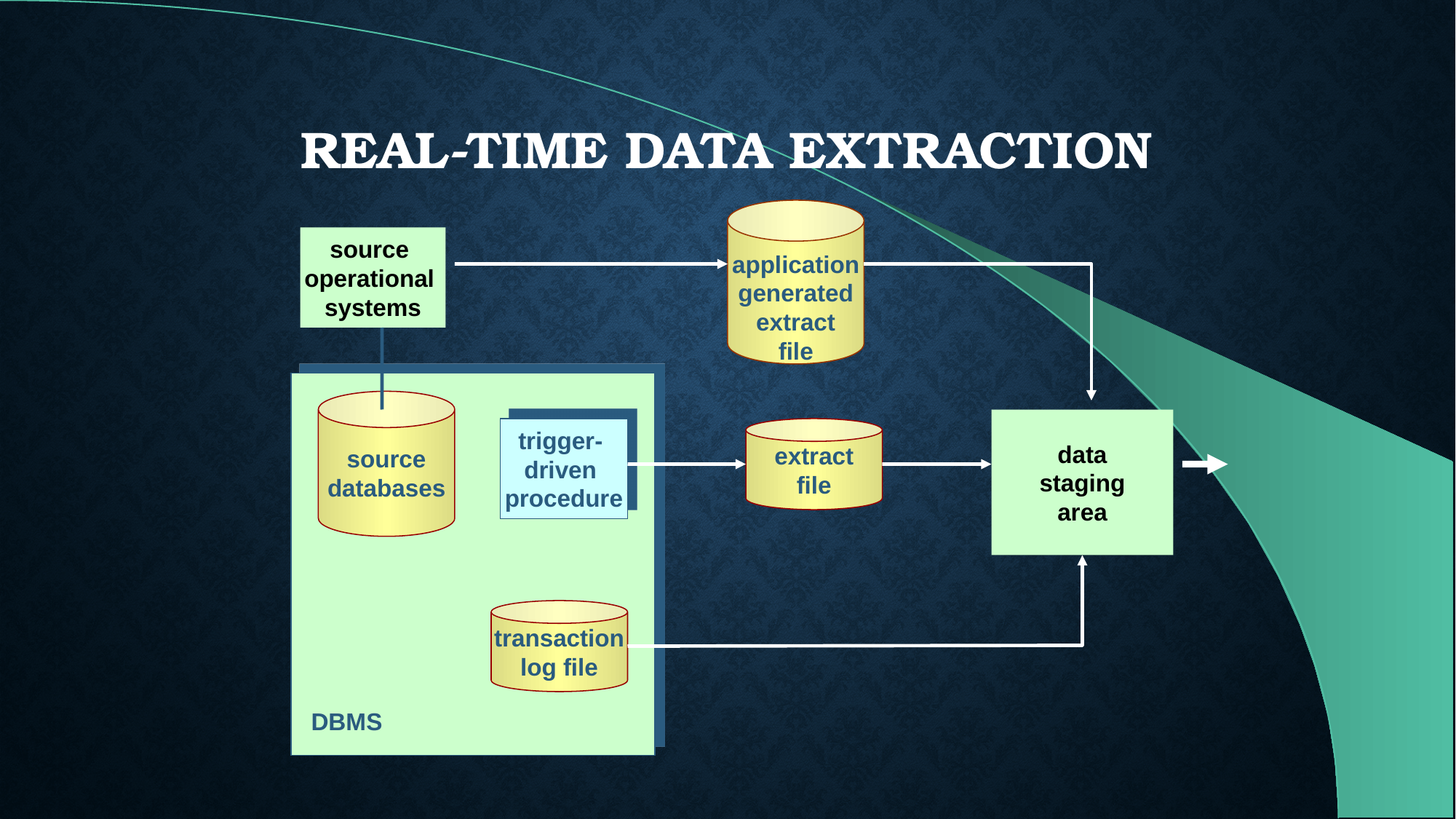

# Real-Time Data Extraction

application
generated
extract
file
source
operational
systems

source
databases
data
staging
area
trigger-
driven
procedure
extract
file

transaction
log file
DBMS